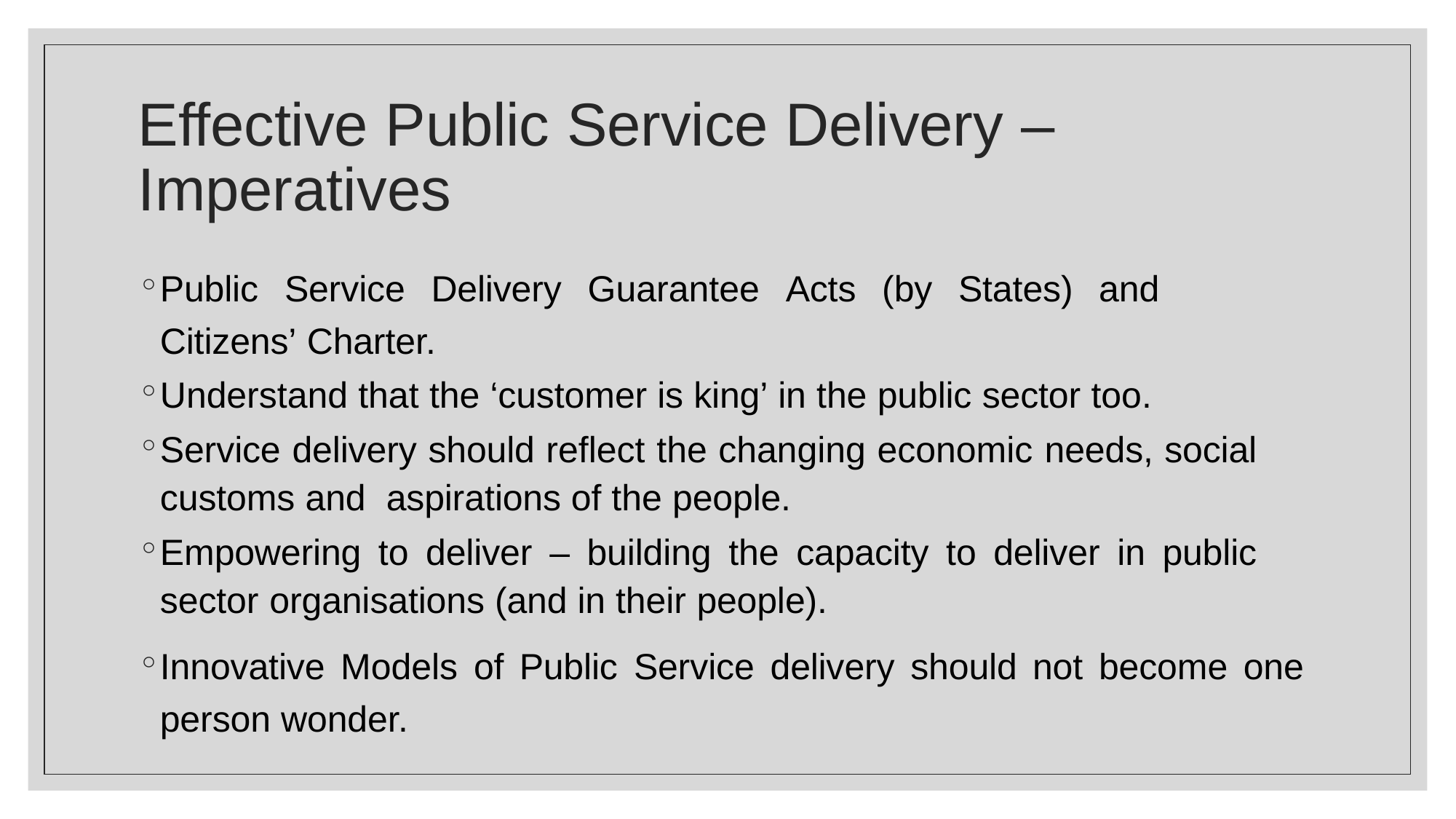

# Effective Public Service Delivery – Imperatives
Public Service Delivery Guarantee Acts (by States) and Citizens’ Charter.
Understand that the ‘customer is king’ in the public sector too.
Service delivery should reflect the changing economic needs, social customs and  aspirations of the people.
Empowering to deliver – building the capacity to deliver in public sector organisations (and in their people).
Innovative Models of Public Service delivery should not become one person wonder.